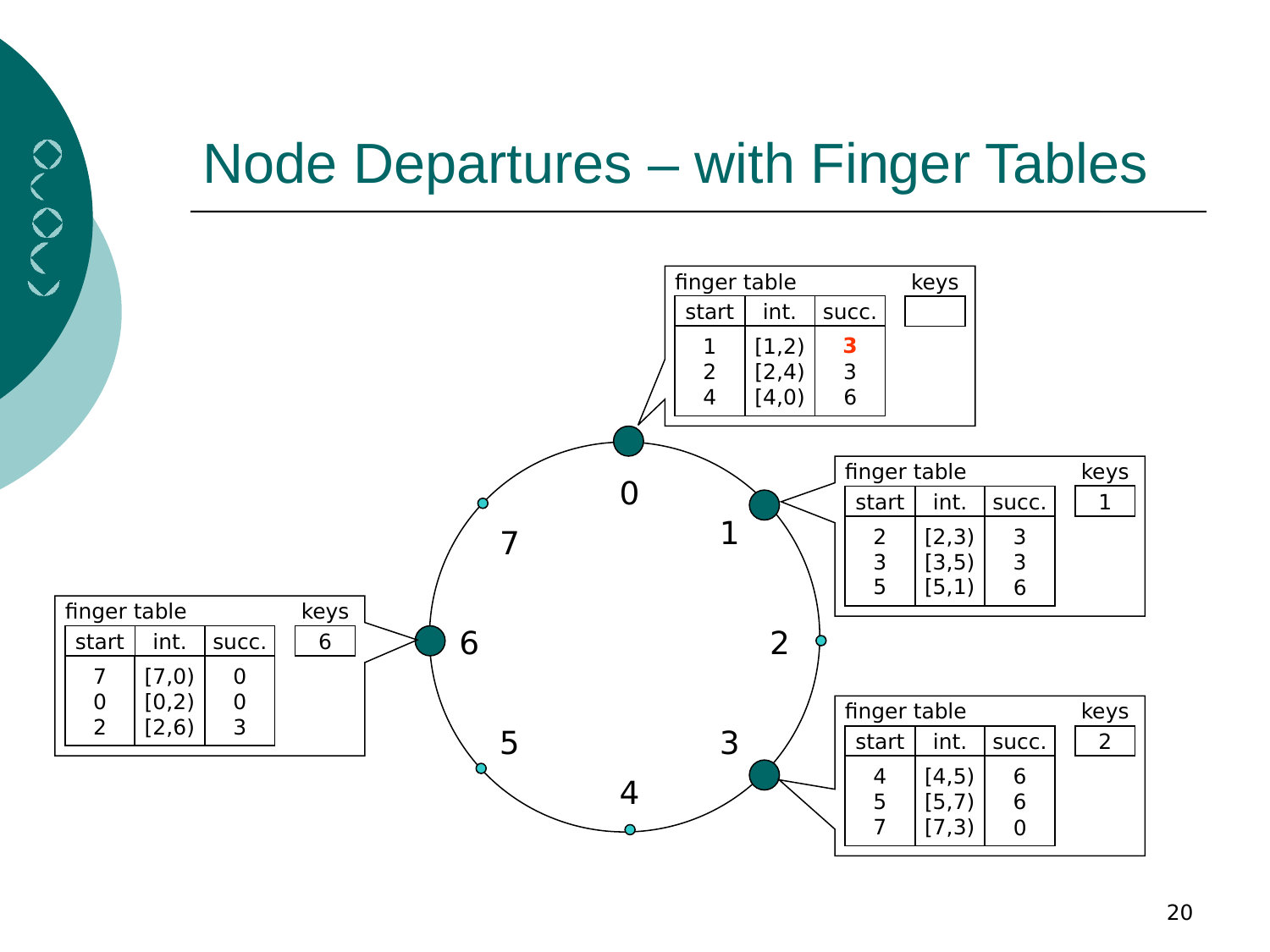

# Node Departures – with Finger Tables

finger table
keys
start
int.
succ.

1
2
4

[1,2)
[2,4)
[4,0)

1
3
0

3
6

0
1
7
6
2
5
3
4

finger table
keys

start
int.
succ.
1

2
3
5
[2,3)
[3,5)
[5,1)
3
3
0
6

finger table
keys
start
int.
succ.

6

7
0
2
[7,0)
[0,2)
[2,6)
0
0
3

finger table
keys
start
int.
succ.
2
4
5
7
[4,5)
[5,7)
[7,3)
6
6
0

0
20